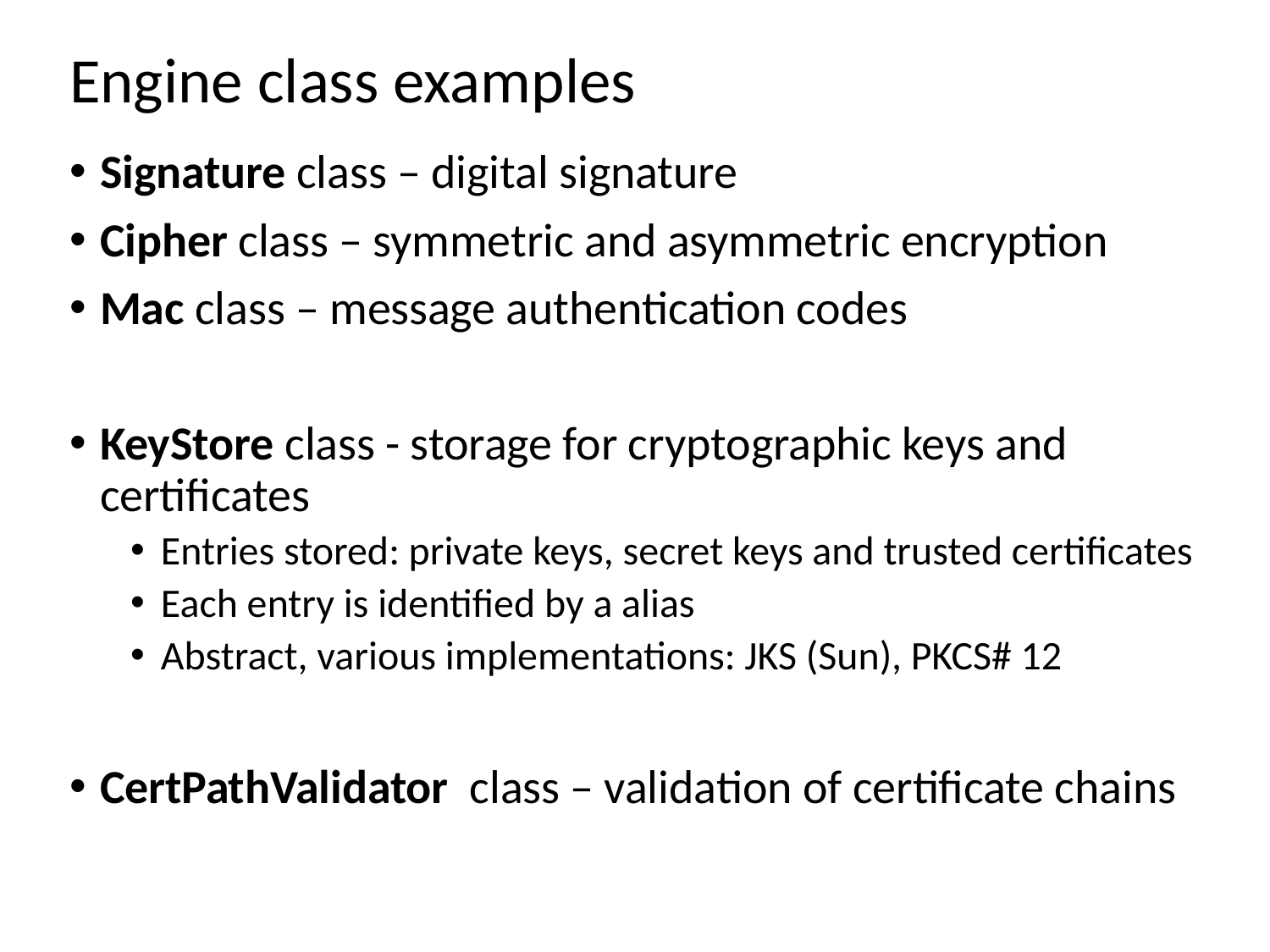

# Engine class examples
Signature class – digital signature
Cipher class – symmetric and asymmetric encryption
Mac class – message authentication codes

KeyStore class - storage for cryptographic keys and certificates
Entries stored: private keys, secret keys and trusted certificates
Each entry is identified by a alias
Abstract, various implementations: JKS (Sun), PKCS# 12

CertPathValidator  class – validation of certificate chains